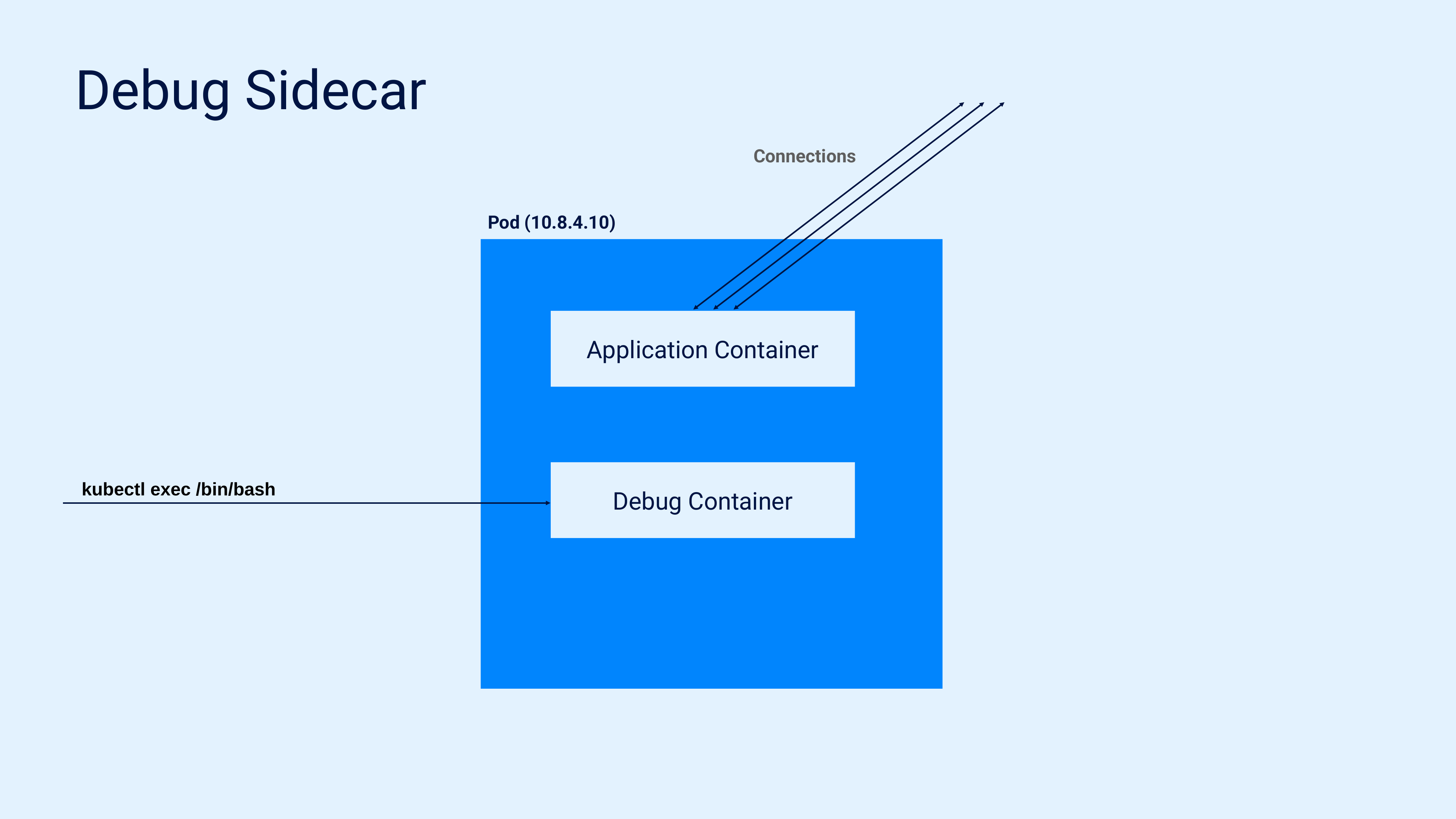

# Debug Sidecar

Connections
 Pod (10.8.4.10)

Application Container

Debug Container
kubectl exec /bin/bash